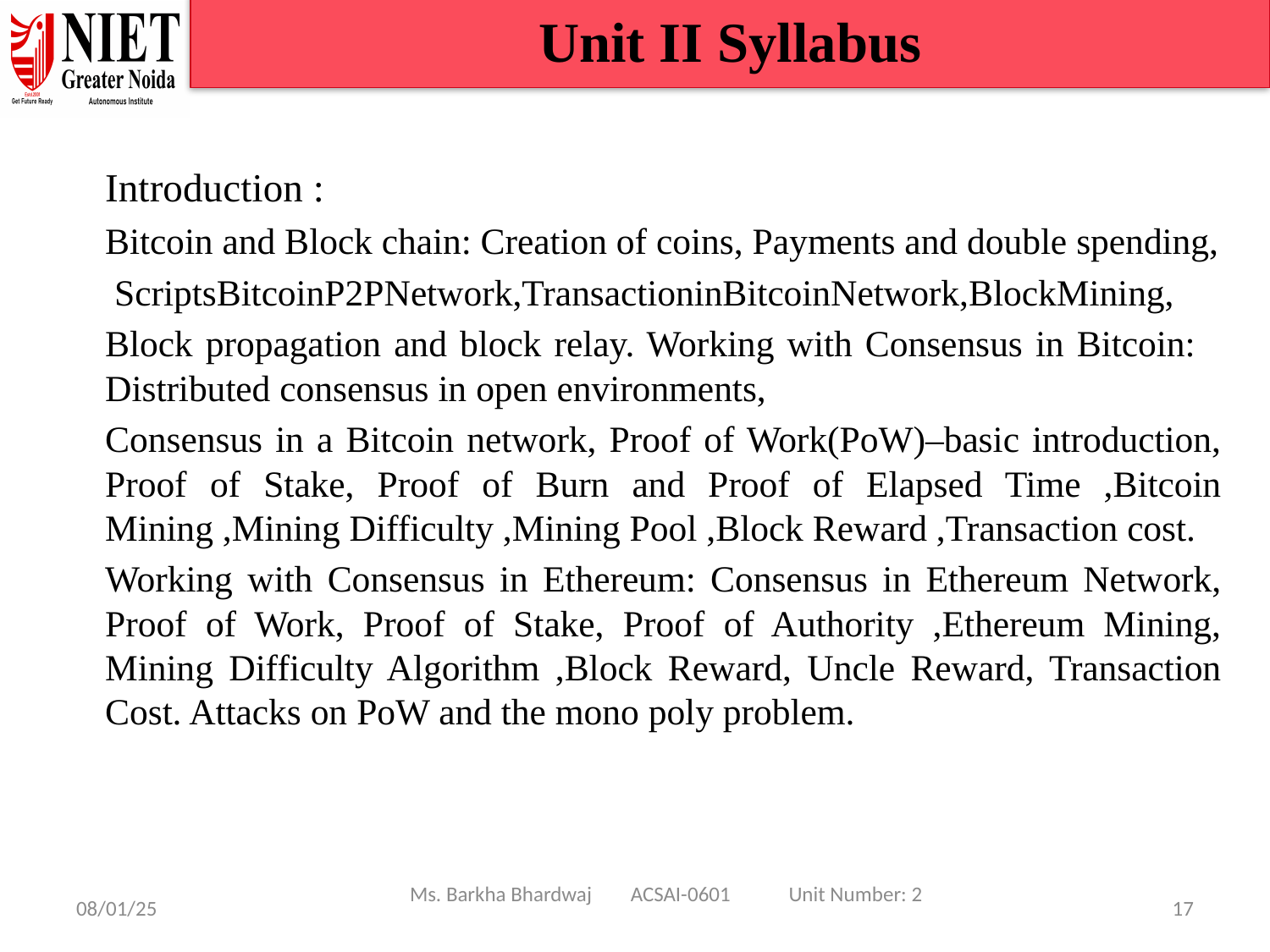

Unit II Syllabus
Introduction :
Bitcoin and Block chain: Creation of coins, Payments and double spending,
 ScriptsBitcoinP2PNetwork,TransactioninBitcoinNetwork,BlockMining,
Block propagation and block relay. Working with Consensus in Bitcoin:   Distributed consensus in open environments,
Consensus in a Bitcoin network, Proof of Work(PoW)–basic introduction, Proof of Stake, Proof of Burn and Proof of Elapsed Time ,Bitcoin Mining ,Mining Difficulty ,Mining Pool ,Block Reward ,Transaction cost.
Working with Consensus in Ethereum: Consensus in Ethereum Network, Proof of Work, Proof of Stake, Proof of Authority ,Ethereum Mining, Mining Difficulty Algorithm ,Block Reward, Uncle Reward, Transaction Cost. Attacks on PoW and the mono poly problem.

Ms. Barkha Bhardwaj        ACSAI-0601            Unit Number: 2
08/01/25
17